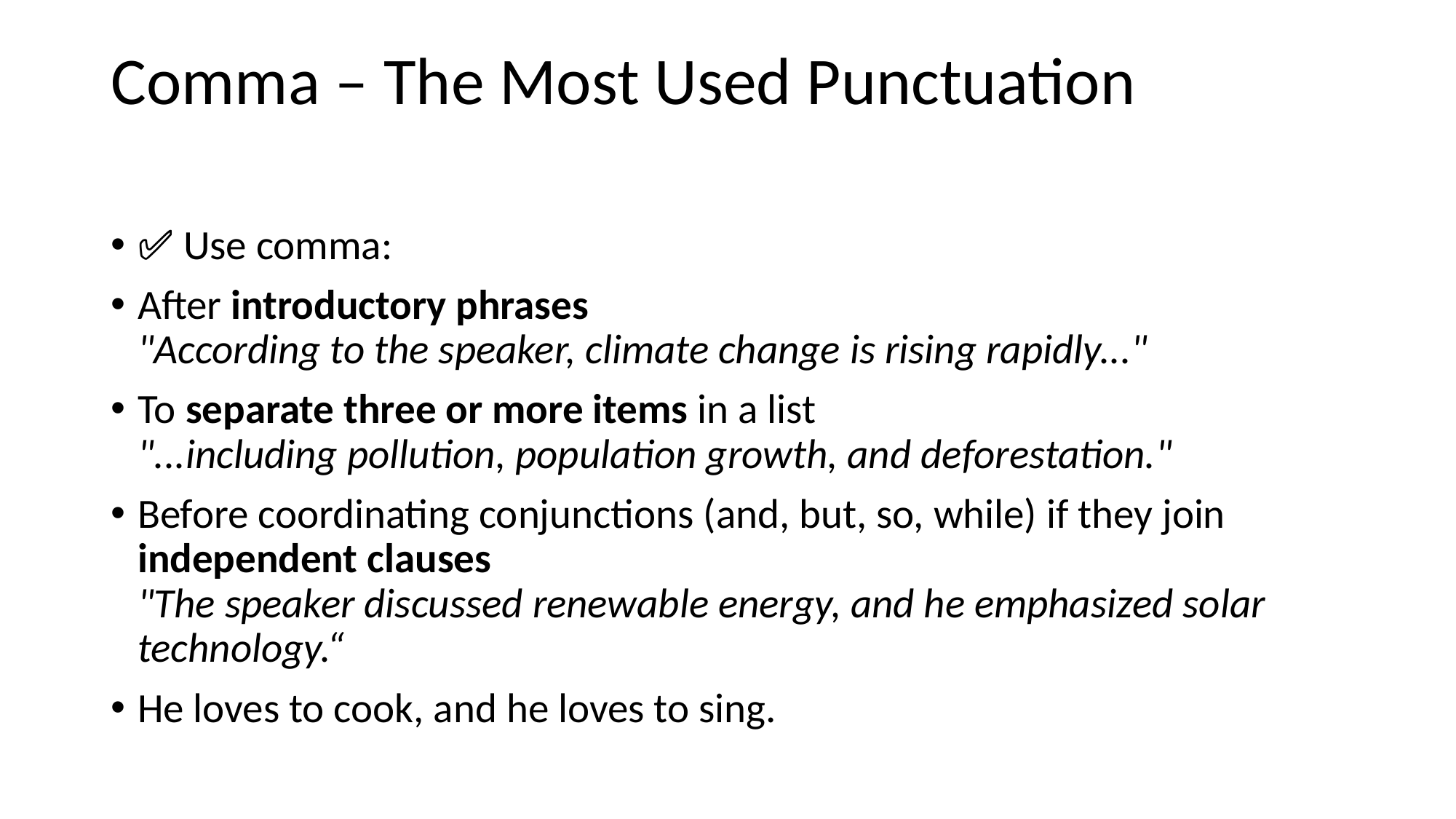

# Comma – The Most Used Punctuation
✅ Use comma:
After introductory phrases
"According to the speaker, climate change is rising rapidly..."
To separate three or more items in a list
"...including pollution, population growth, and deforestation."
Before coordinating conjunctions (and, but, so, while) if they join independent clauses
"The speaker discussed renewable energy, and he emphasized solar technology.“
He loves to cook, and he loves to sing.